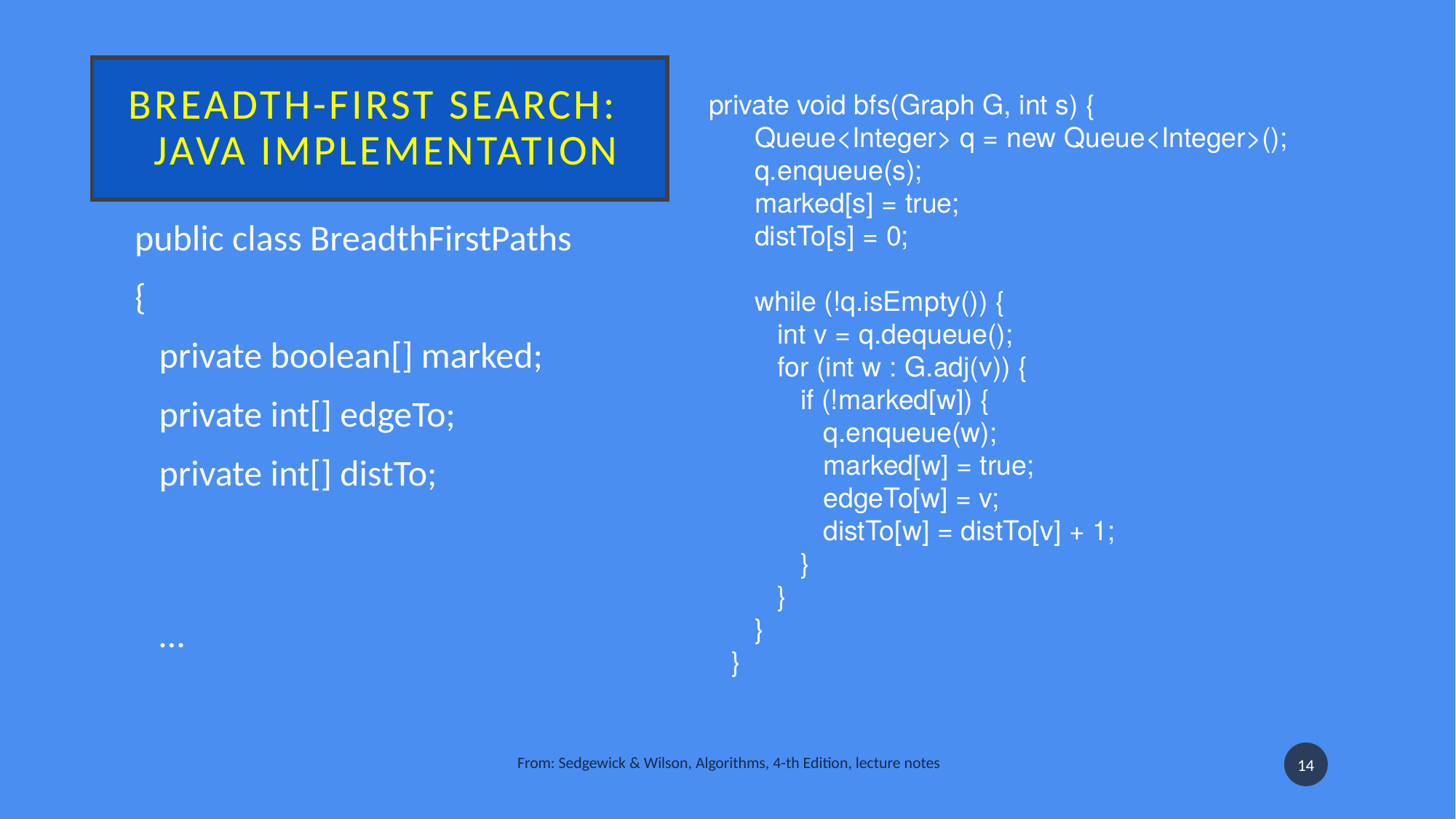

# Breadth-first search:  Java implementation
private void bfs(Graph G, int s) {
      Queue<Integer> q = new Queue<Integer>();
      q.enqueue(s);
      marked[s] = true;
      distTo[s] = 0;

      while (!q.isEmpty()) {
         int v = q.dequeue();
         for (int w : G.adj(v)) {
            if (!marked[w]) {
               q.enqueue(w);
               marked[w] = true;
               edgeTo[w] = v;
               distTo[w] = distTo[v] + 1;
            }
         }
      }
   }
public class BreadthFirstPaths
{
   private boolean[] marked;
   private int[] edgeTo;
   private int[] distTo;

   …

From: Sedgewick & Wilson, Algorithms, 4-th Edition, lecture notes
14